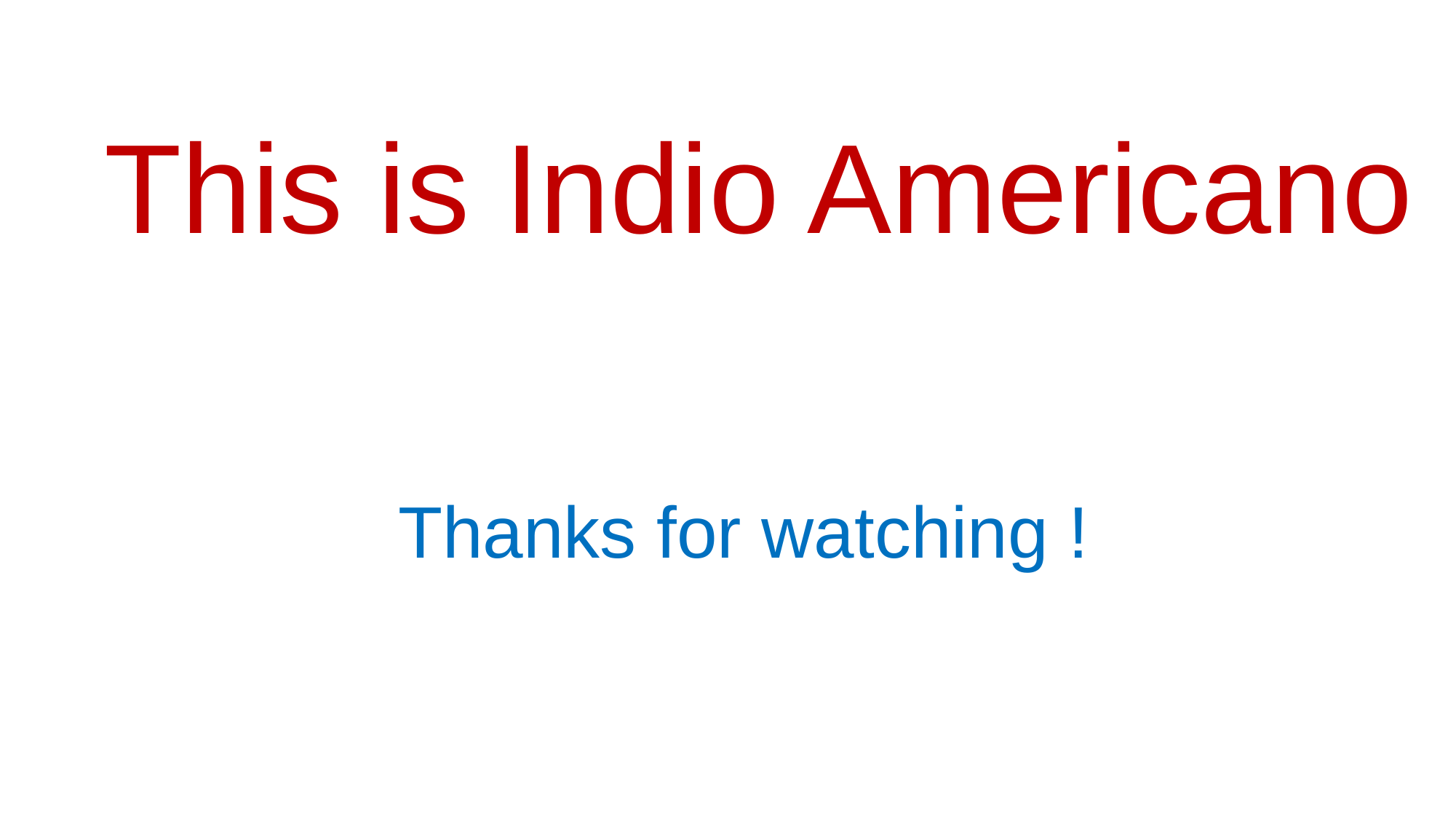

# This is Indio Americano
Thanks for watching !